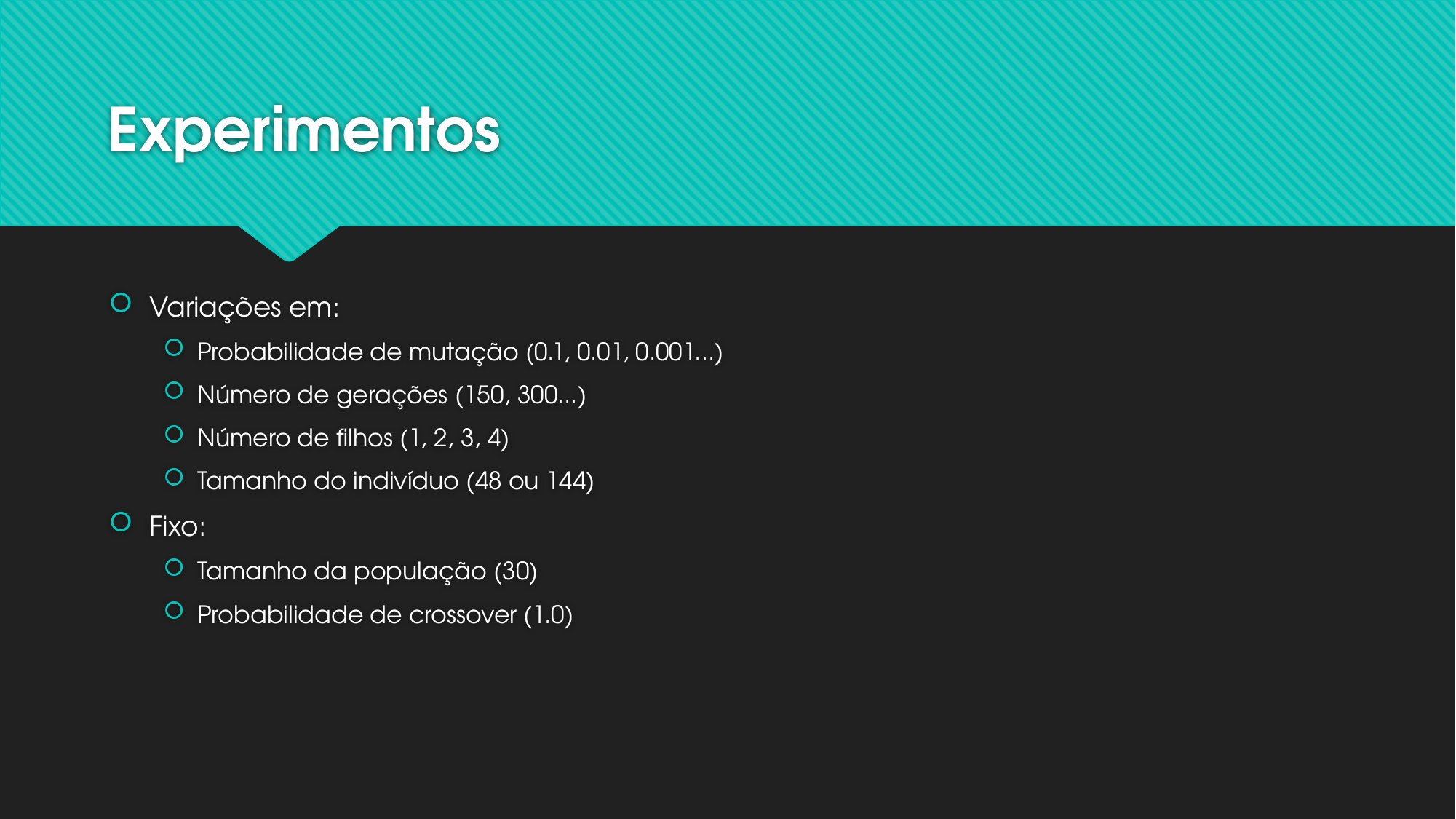

# Experimentos
Variações em:
Probabilidade de mutação (0.1, 0.01, 0.001...)
Número de gerações (150, 300...)
Número de filhos (1, 2, 3, 4)
Tamanho do indivíduo (48 ou 144)
Fixo:
Tamanho da população (30)
Probabilidade de crossover (1.0)